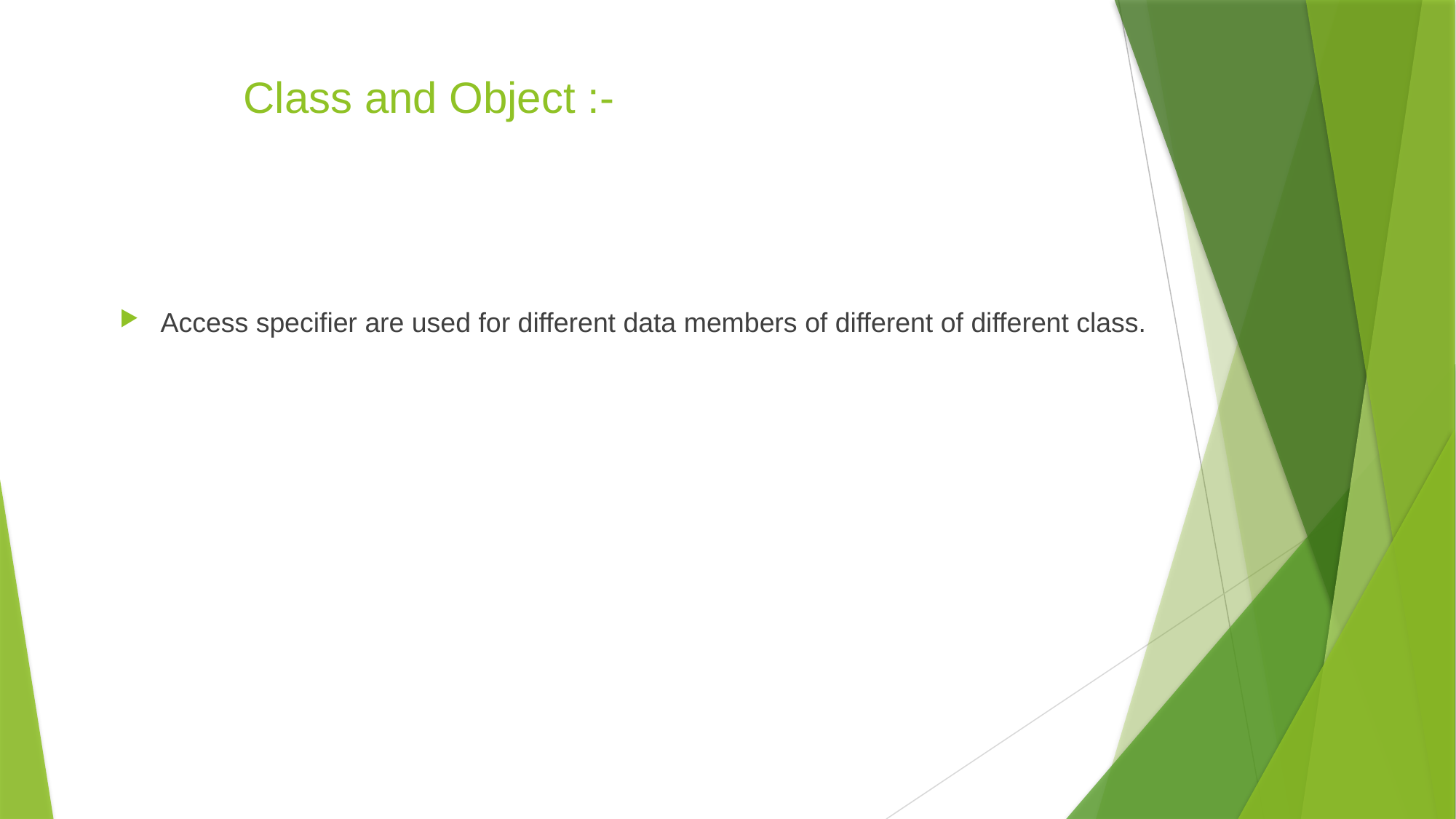

# Class and Object :-
Access specifier are used for different data members of different of different class.